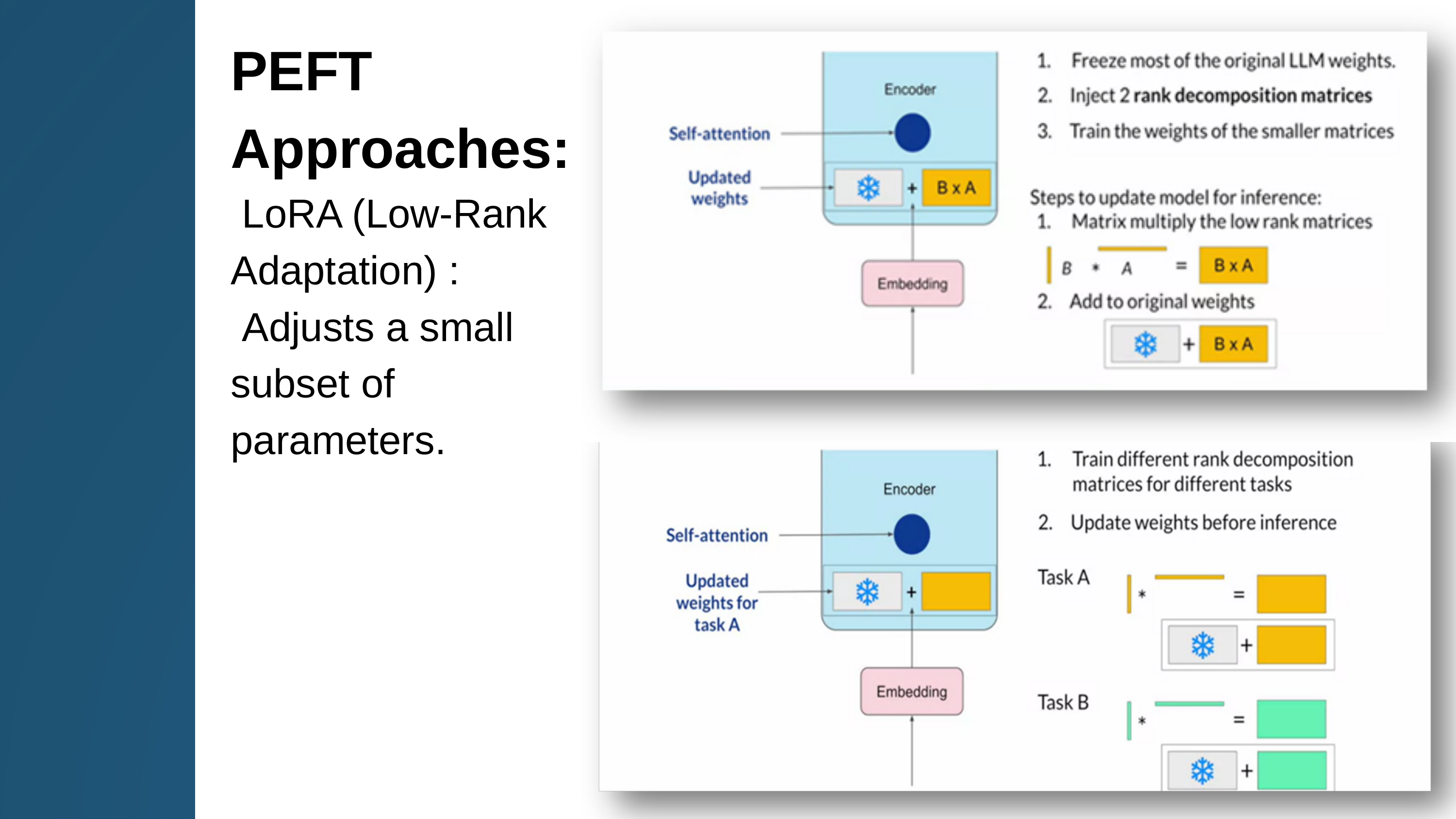

PEFT Approaches:
 LoRA (Low-Rank Adaptation) :
 Adjusts a small subset of parameters.